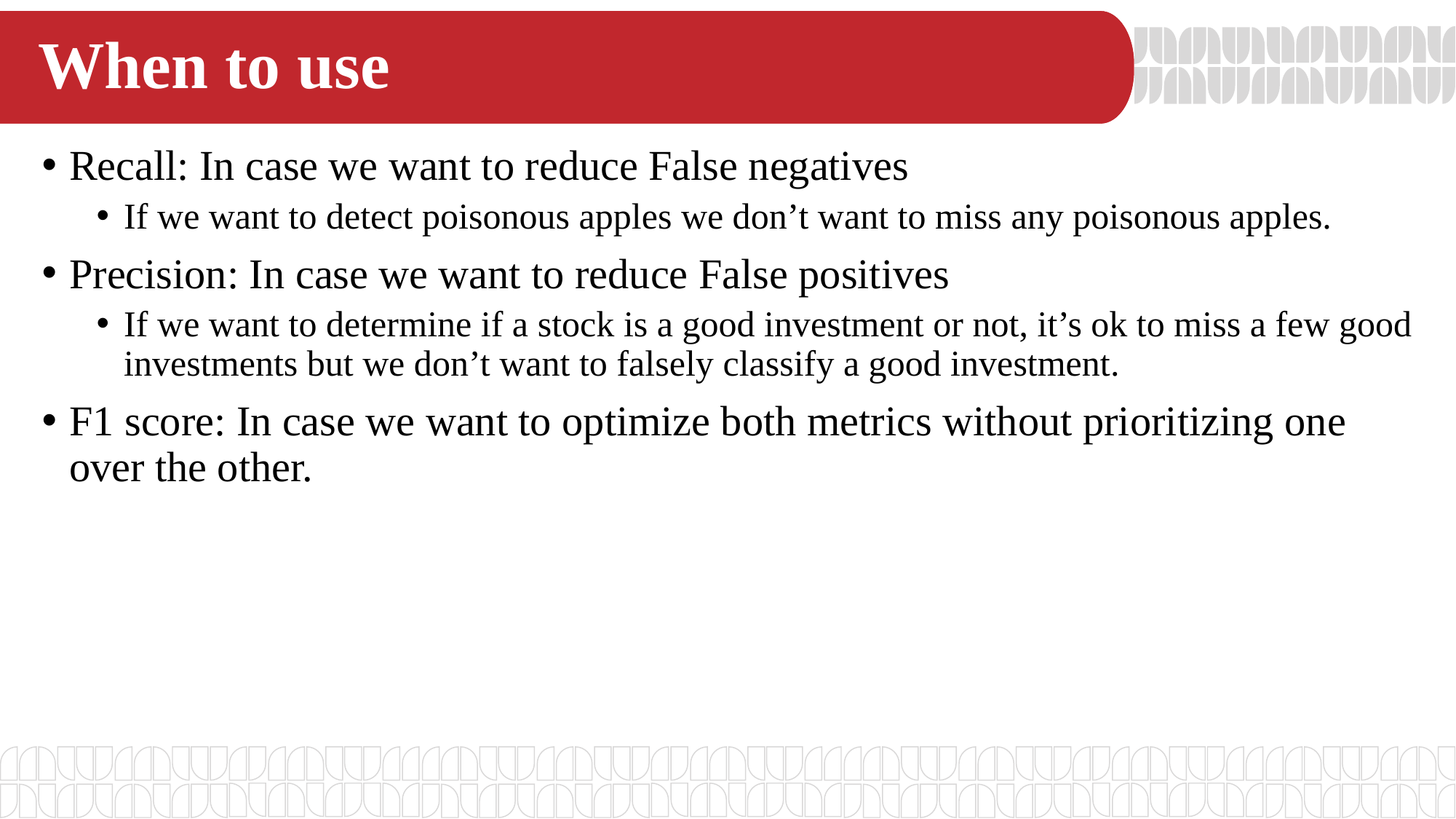

# When to use
Recall: In case we want to reduce False negatives
If we want to detect poisonous apples we don’t want to miss any poisonous apples.
Precision: In case we want to reduce False positives
If we want to determine if a stock is a good investment or not, it’s ok to miss a few good investments but we don’t want to falsely classify a good investment.
F1 score: In case we want to optimize both metrics without prioritizing one over the other.